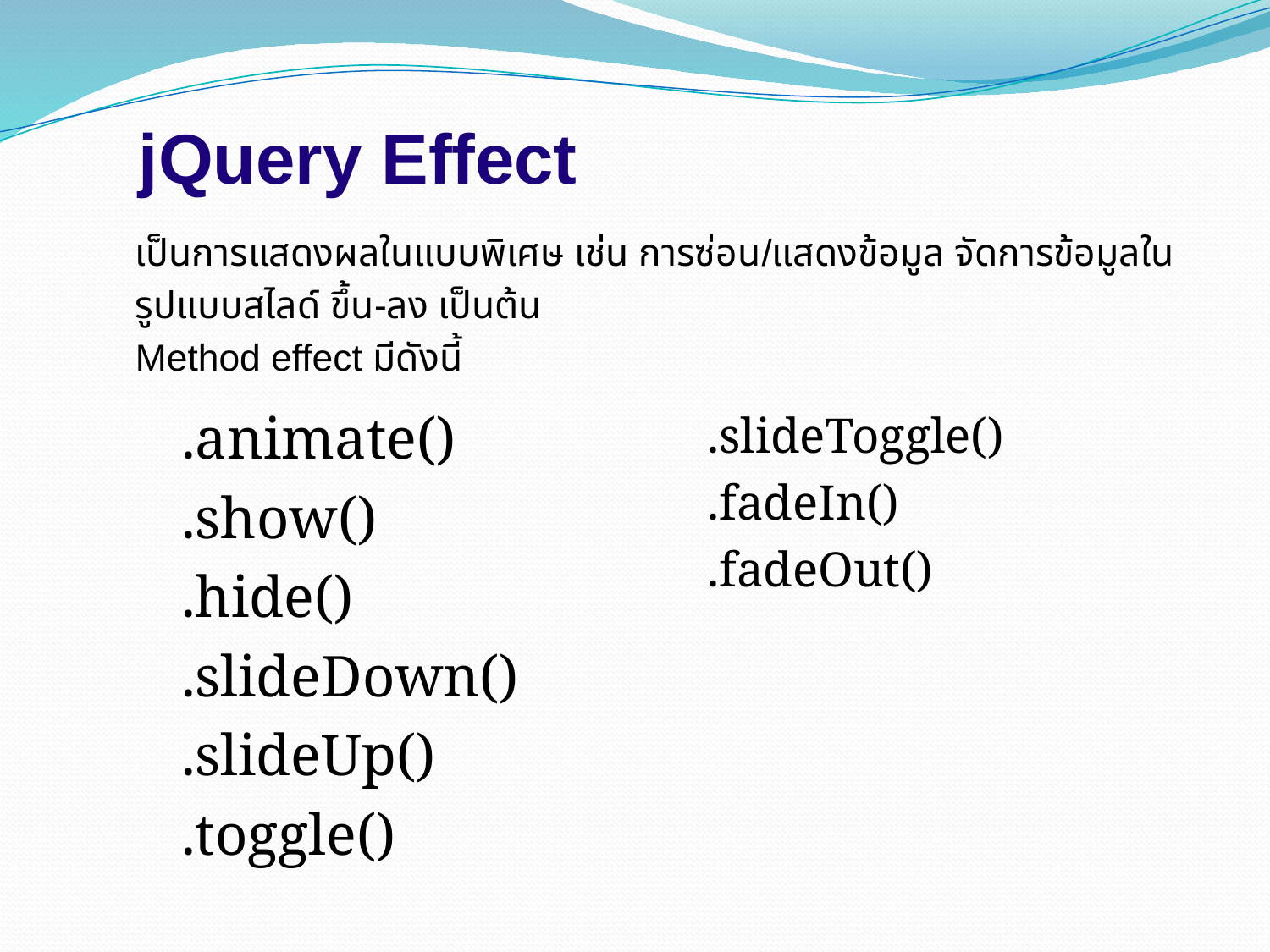

# jQuery Effect
เป็นการแสดงผลในแบบพิเศษ เช่น การซ่อน/แสดงข้อมูล จัดการข้อมูลใน
รูปแบบสไลด์ ขึ้น-ลง เป็นต้น
Method effect มีดังนี้

.animate()
.show()
.hide()
.slideDown()
.slideUp()
.toggle()
.slideToggle()
.fadeIn()
.fadeOut()